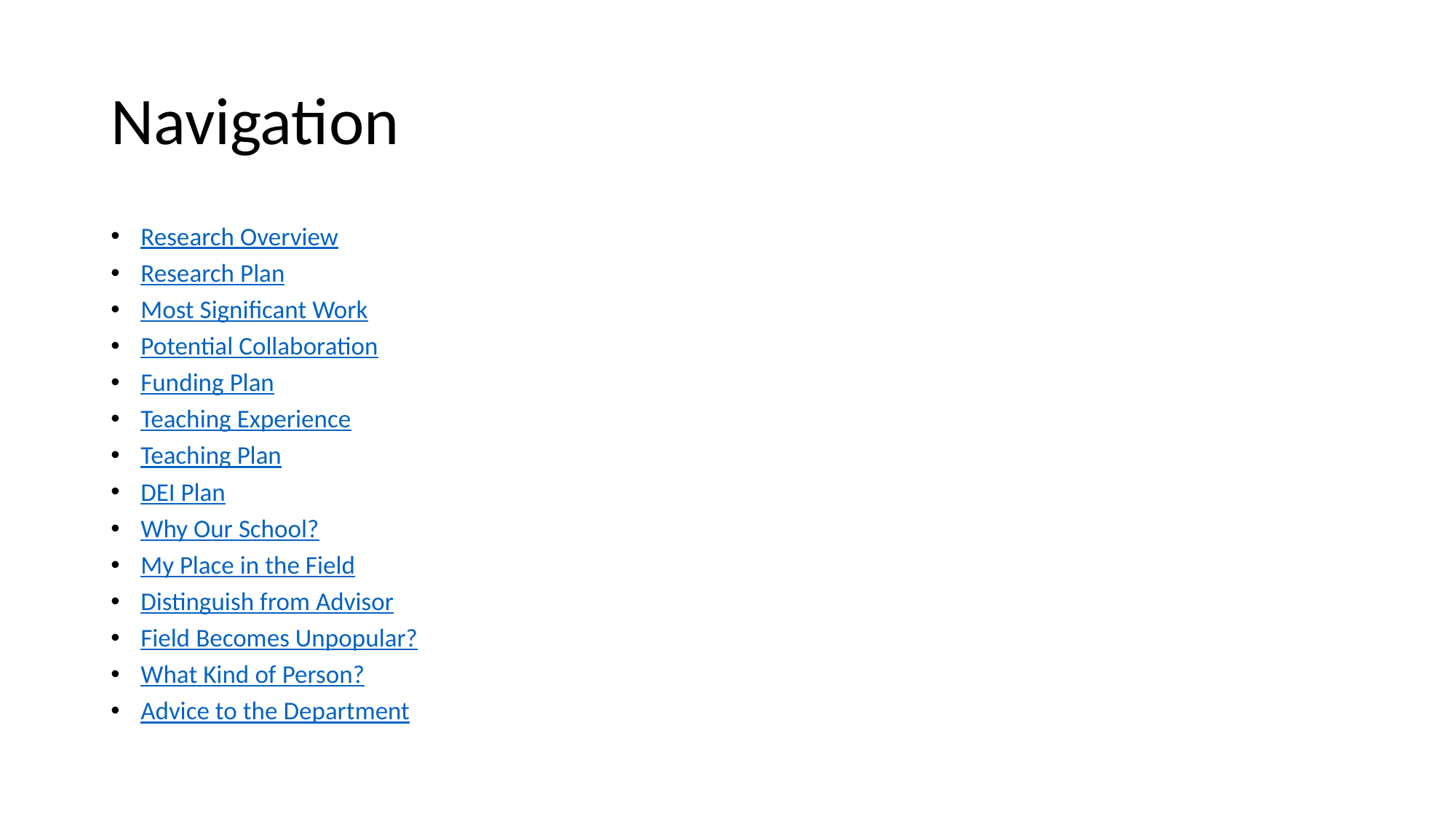

# Navigation
Research Overview
Research Plan
Most Significant Work
Potential Collaboration
Funding Plan
Teaching Experience
Teaching Plan
DEI Plan
Why Our School?
My Place in the Field
Distinguish from Advisor
Field Becomes Unpopular?
What Kind of Person?
Advice to the Department